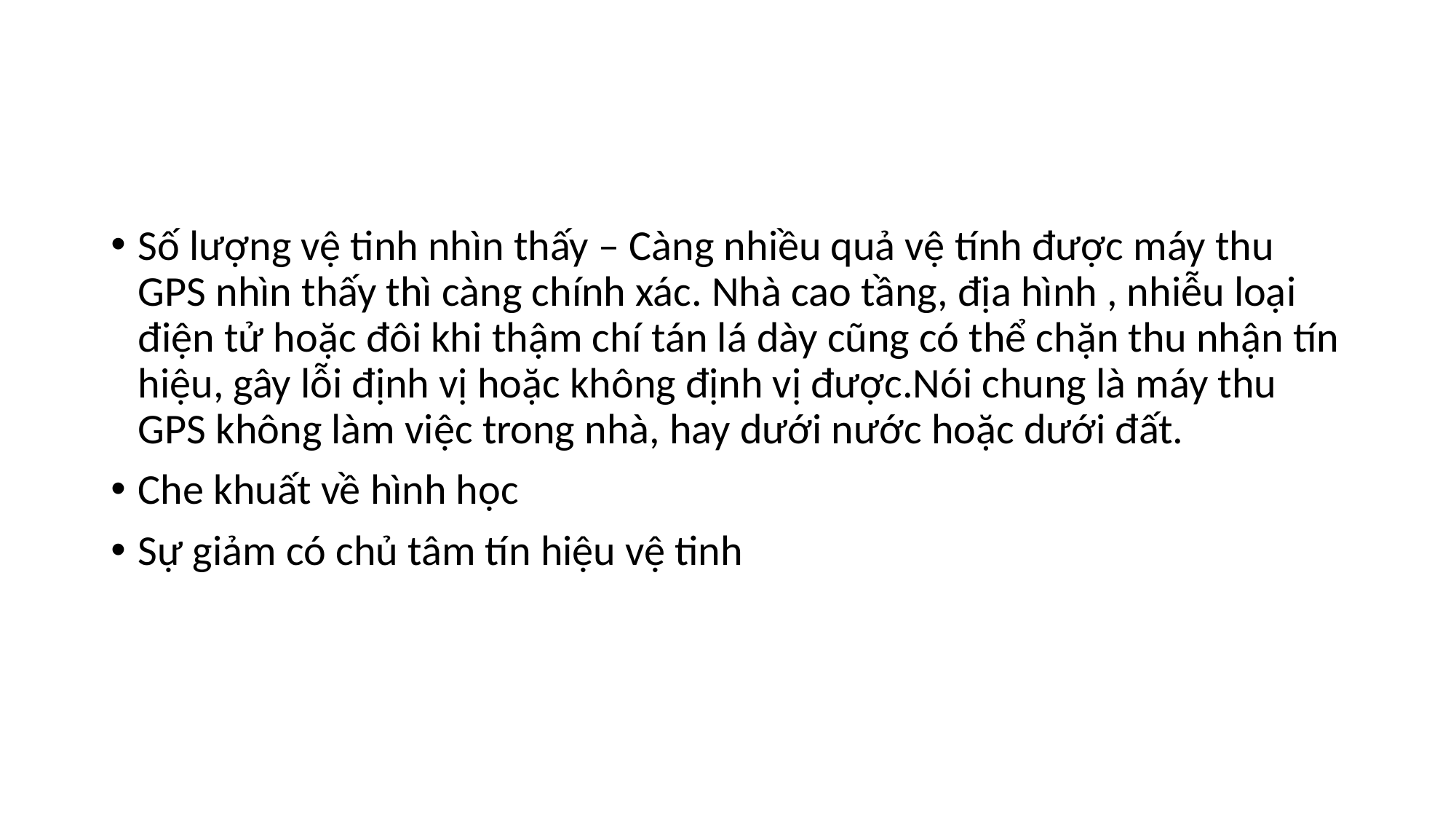

#
Số lượng vệ tinh nhìn thấy – Càng nhiều quả vệ tính được máy thu GPS nhìn thấy thì càng chính xác. Nhà cao tầng, địa hình , nhiễu loại điện tử hoặc đôi khi thậm chí tán lá dày cũng có thể chặn thu nhận tín hiệu, gây lỗi định vị hoặc không định vị được.Nói chung là máy thu GPS không làm việc trong nhà, hay dưới nước hoặc dưới đất.
Che khuất về hình học
Sự giảm có chủ tâm tín hiệu vệ tinh